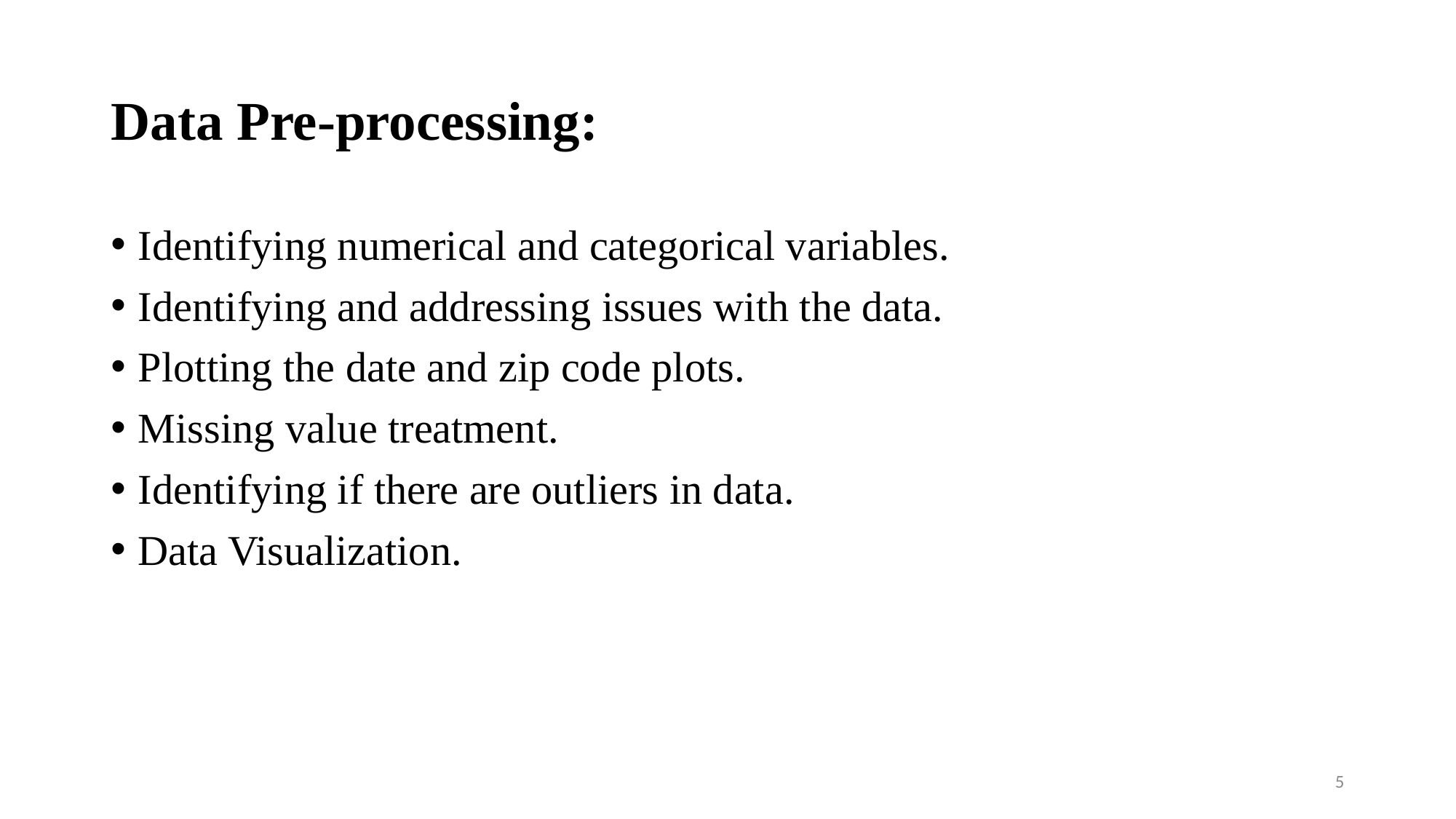

# Data Pre-processing:
Identifying numerical and categorical variables.
Identifying and addressing issues with the data.
Plotting the date and zip code plots.
Missing value treatment.
Identifying if there are outliers in data.
Data Visualization.

5